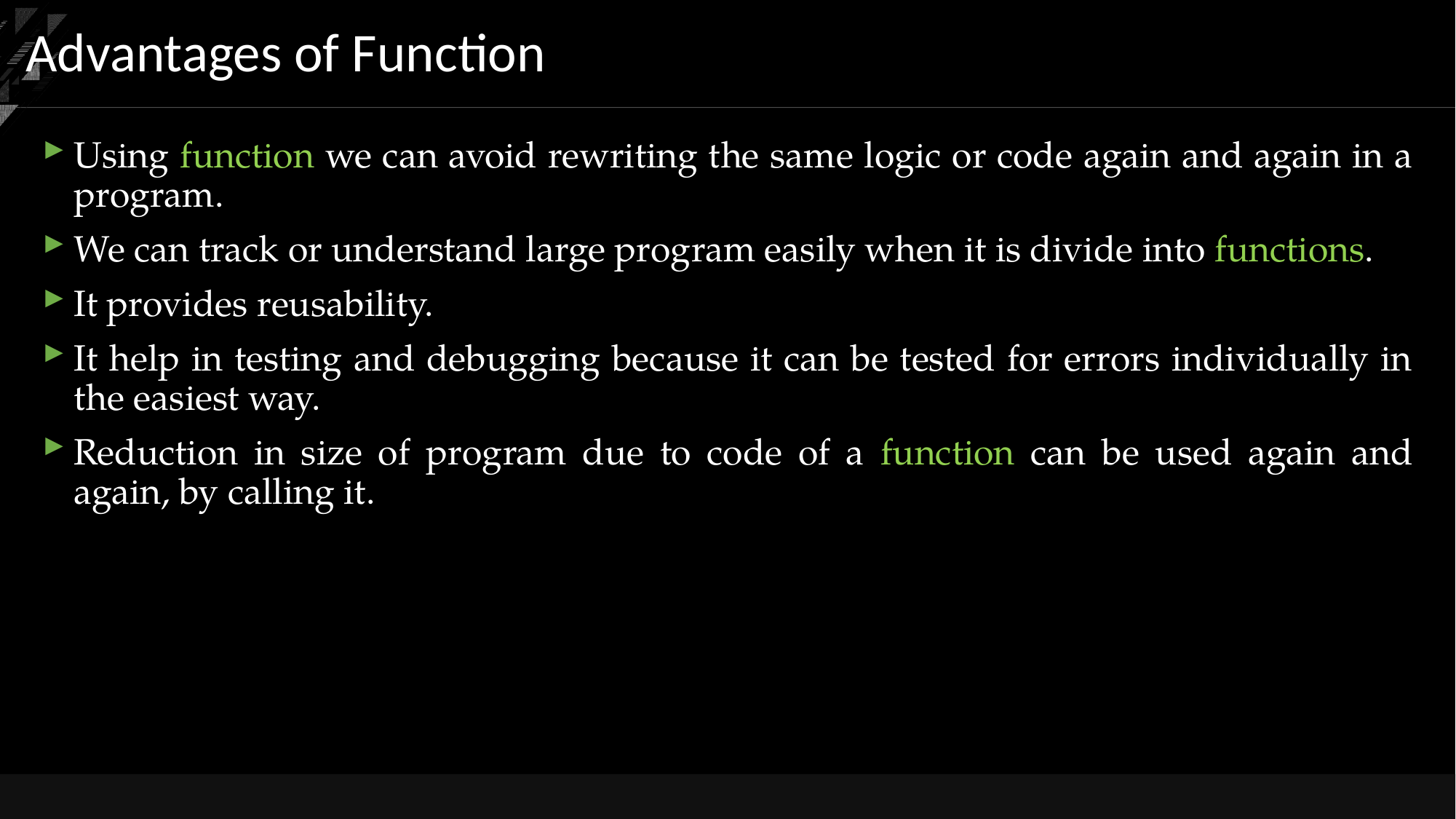

# Advantages of Function
Using function we can avoid rewriting the same logic or code again and again in a program.
We can track or understand large program easily when it is divide into functions.
It provides reusability.
It help in testing and debugging because it can be tested for errors individually in the easiest way.
Reduction in size of program due to code of a function can be used again and again, by calling it.